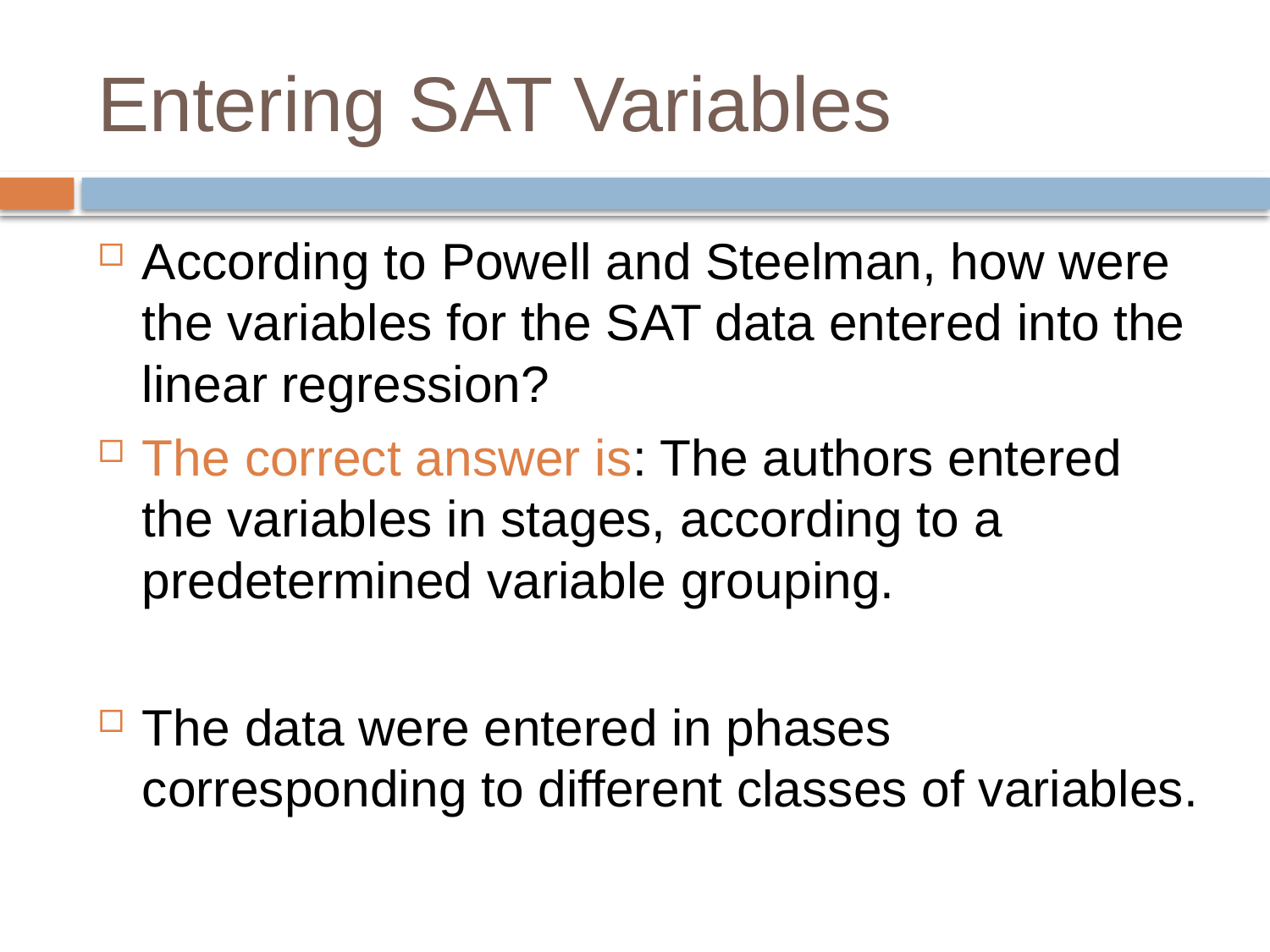

# Entering SAT Variables
According to Powell and Steelman, how were the variables for the SAT data entered into the linear regression?
The correct answer is: The authors entered the variables in stages, according to a predetermined variable grouping.

The data were entered in phases corresponding to different classes of variables.